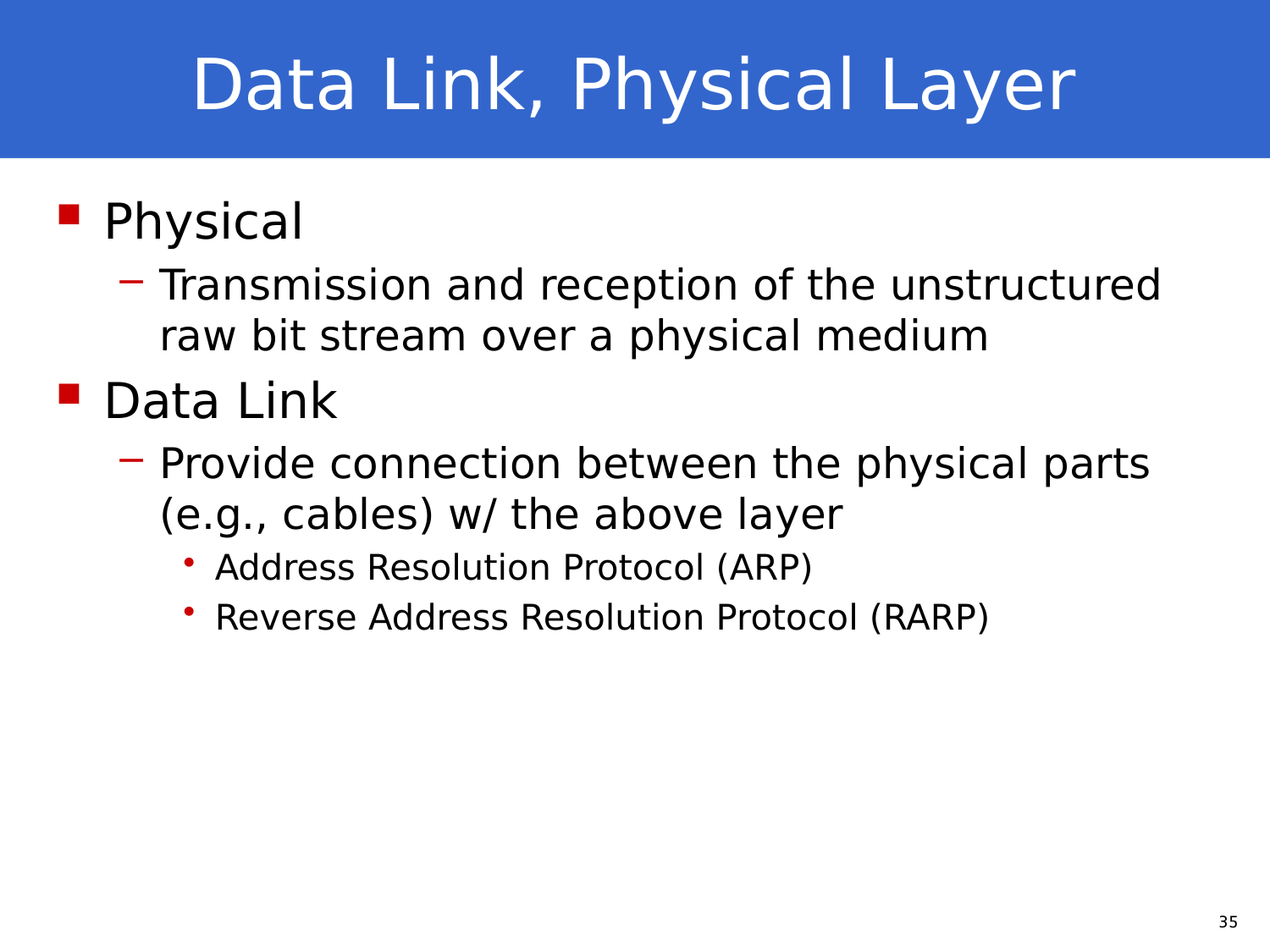

# Data Link, Physical Layer
Physical
Transmission and reception of the unstructured raw bit stream over a physical medium
Data Link
Provide connection between the physical parts (e.g., cables) w/ the above layer
Address Resolution Protocol (ARP)
Reverse Address Resolution Protocol (RARP)